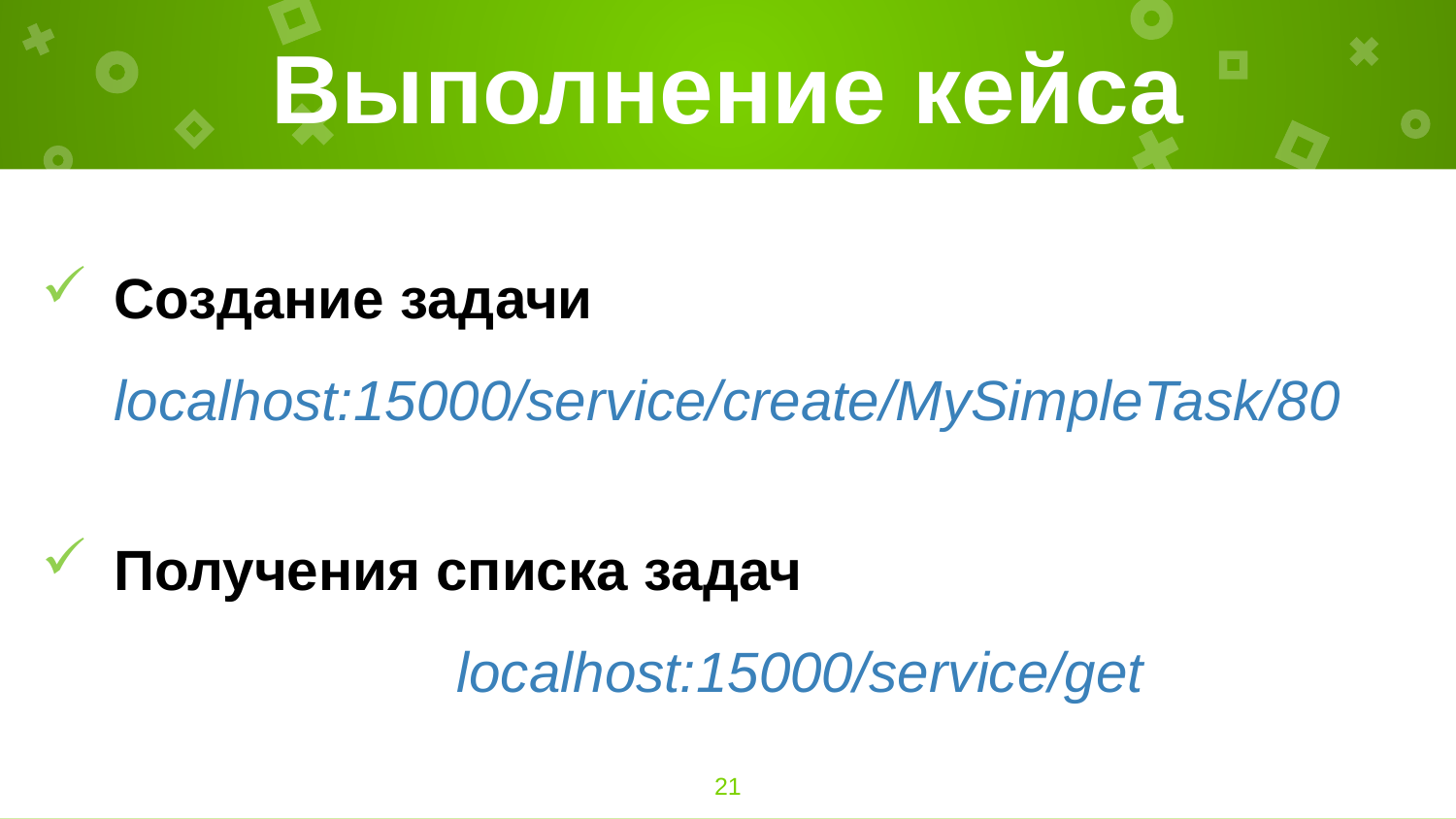

# Выполнение кейса
Создание задачи
localhost:15000/service/create/MySimpleTask/80
Получения списка задач
	localhost:15000/service/get

21